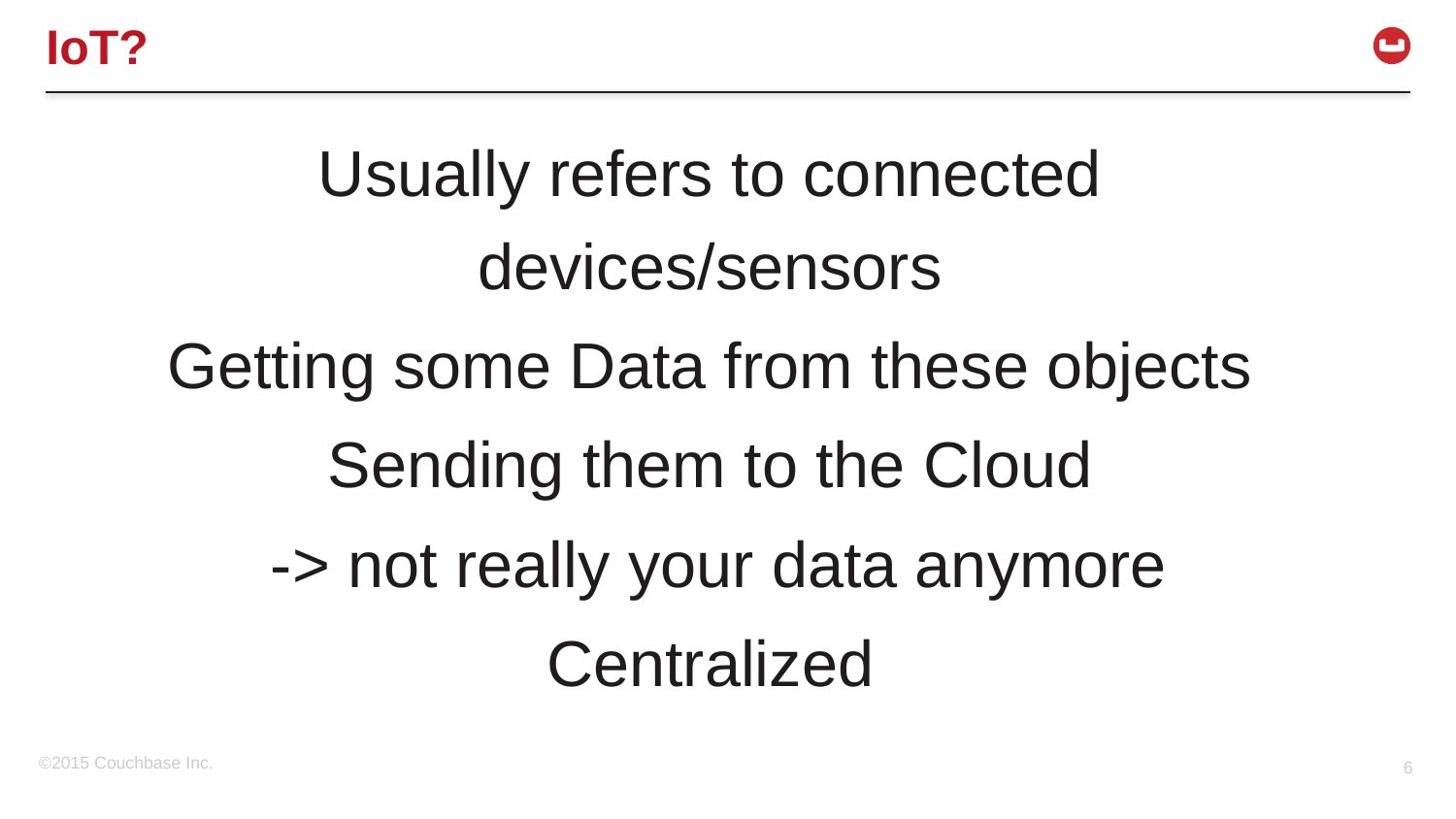

# IoT?
Usually refers to connected devices/sensors
Getting some Data from these objects
Sending them to the Cloud
 -> not really your data anymore
Centralized